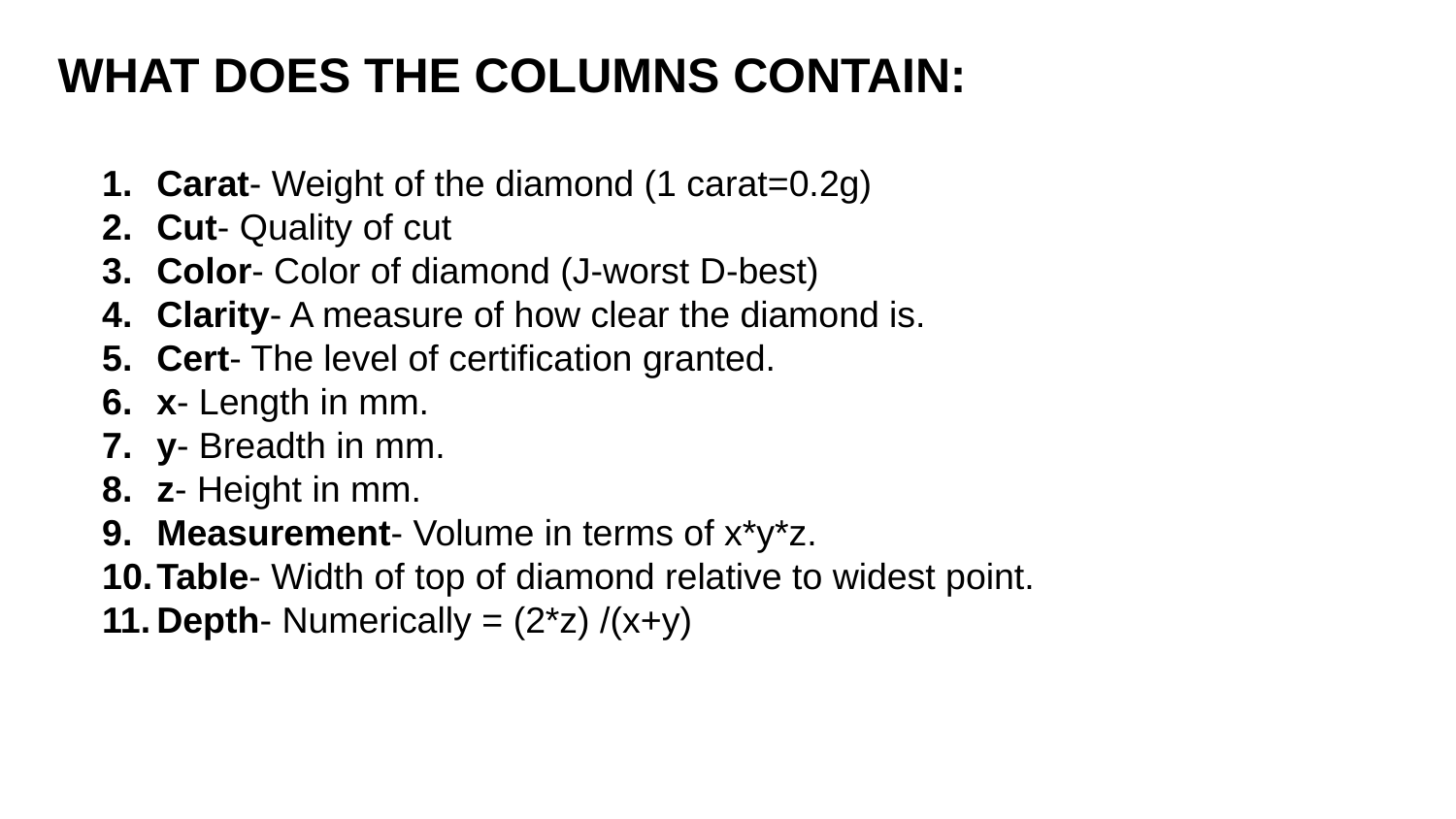

# WHAT DOES THE COLUMNS CONTAIN:
Carat- Weight of the diamond (1 carat=0.2g)
Cut- Quality of cut
Color- Color of diamond (J-worst D-best)
Clarity- A measure of how clear the diamond is.
Cert- The level of certification granted.
x- Length in mm.
y- Breadth in mm.
z- Height in mm.
Measurement- Volume in terms of x*y*z.
Table- Width of top of diamond relative to widest point.
Depth- Numerically = (2*z) /(x+y)